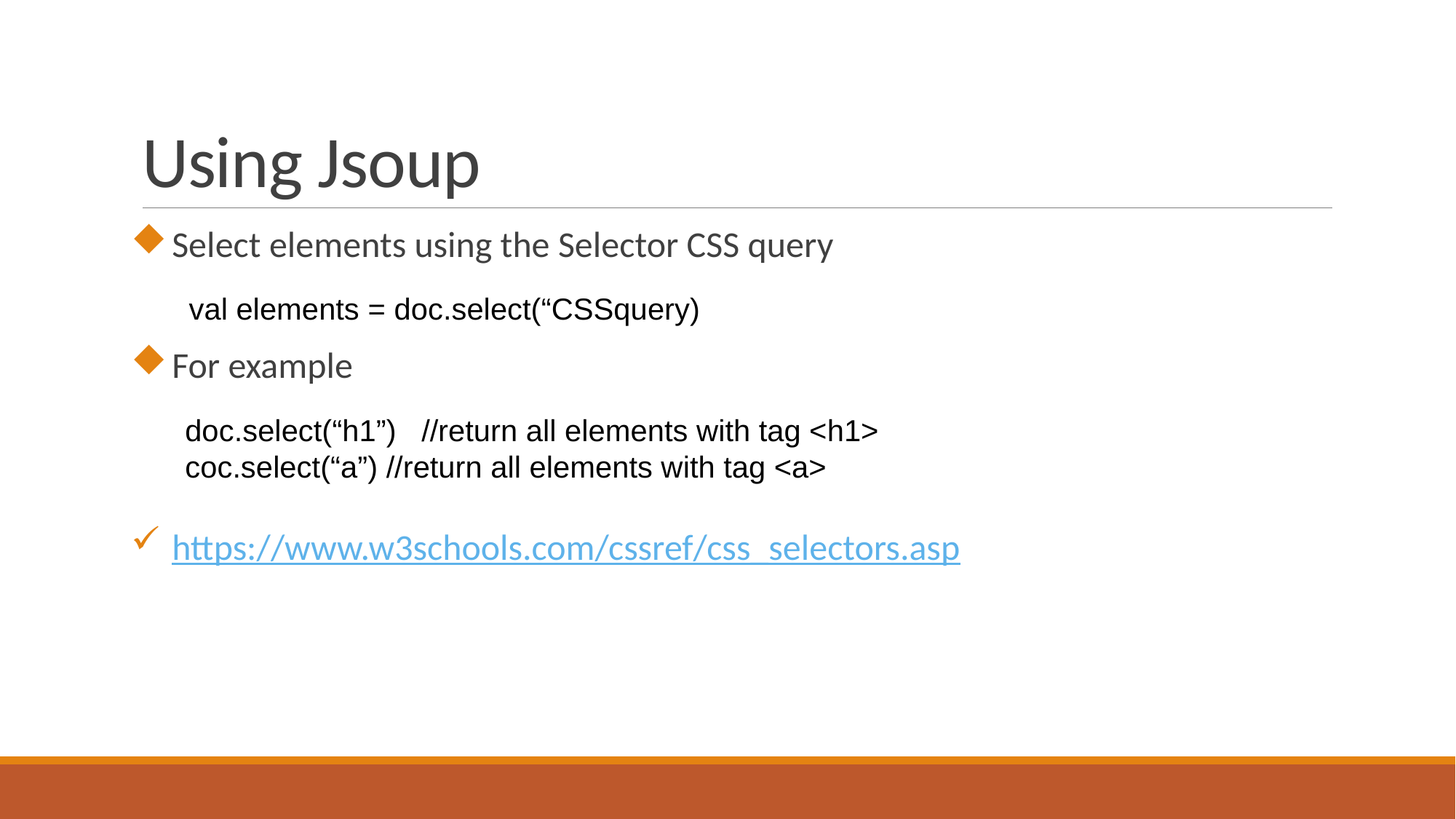

# Using Jsoup
Select elements using the Selector CSS query

For example

https://www.w3schools.com/cssref/css_selectors.asp

val elements = doc.select(“CSSquery)
doc.select(“h1”)   //return all elements with tag <h1>
coc.select(“a”) //return all elements with tag <a>